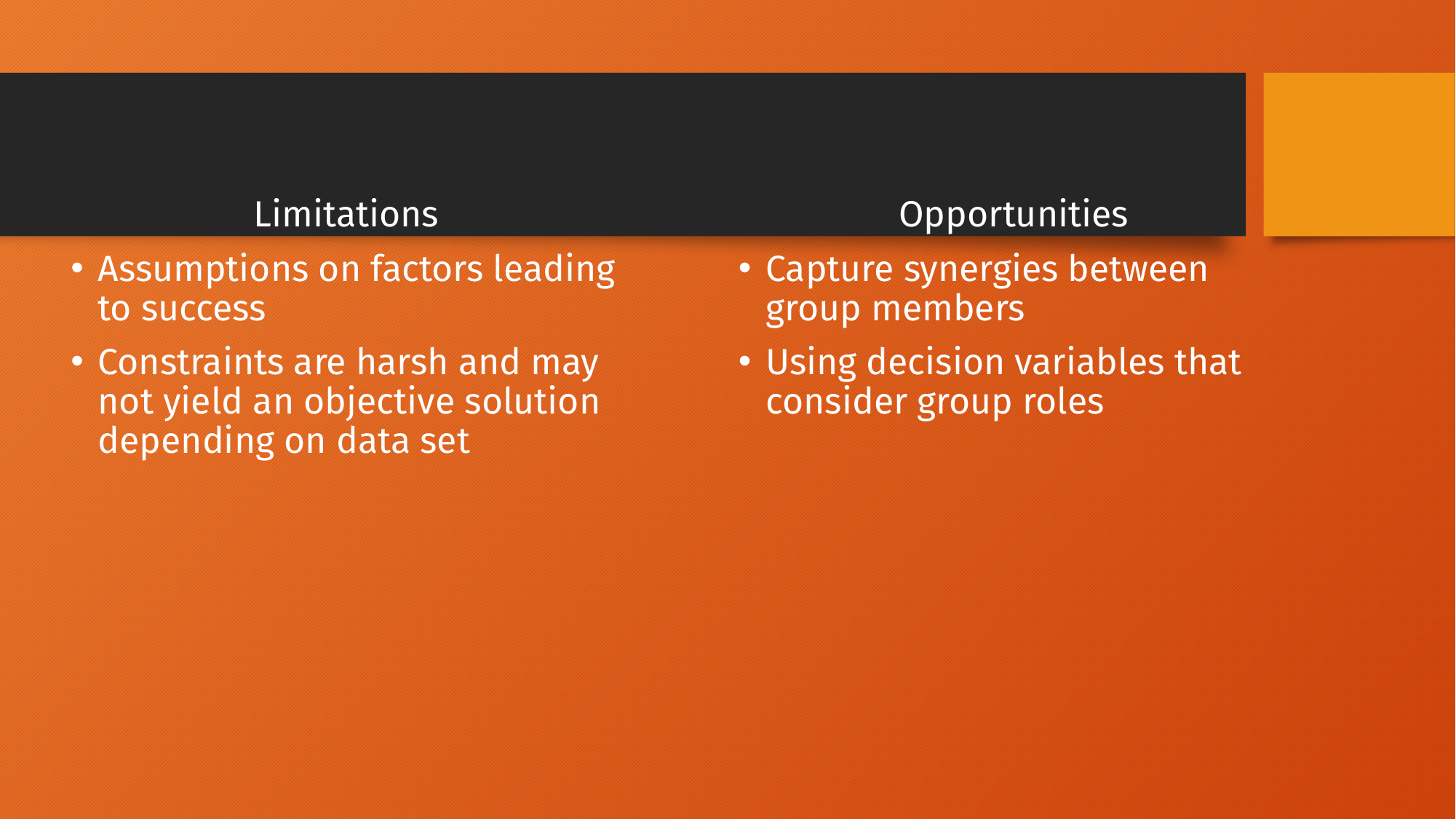

Limitations
Assumptions on factors leading to success
Constraints are harsh and may not yield an objective solution depending on data set
Opportunities
Capture synergies between group members
Using decision variables that consider group roles